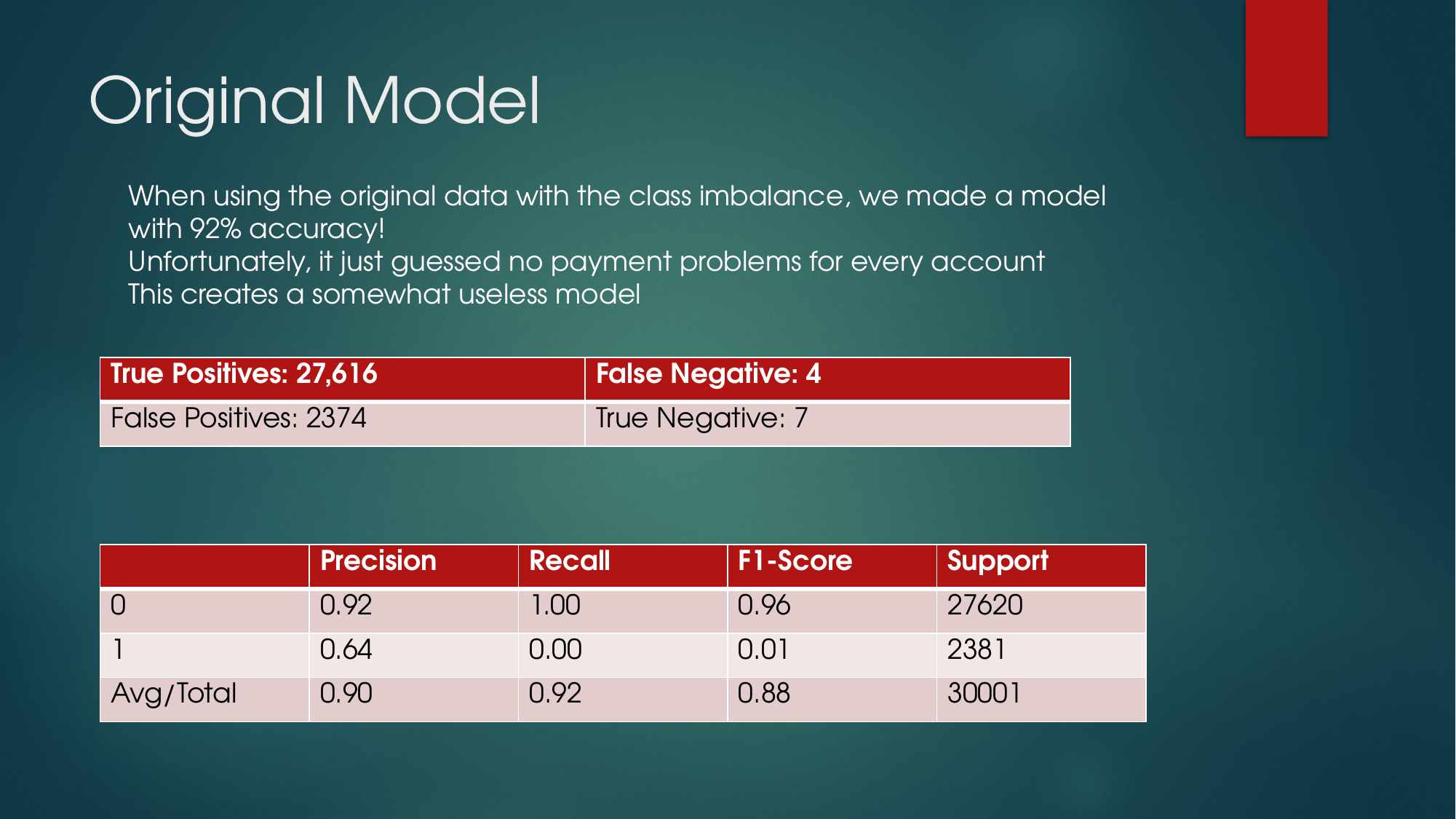

# Original Model
When using the original data with the class imbalance, we made a model with 92% accuracy!
Unfortunately, it just guessed no payment problems for every account
This creates a somewhat useless model
| True Positives: 27,616 | False Negative: 4 |
| --- | --- |
| False Positives: 2374 | True Negative: 7 |
|  | Precision | Recall | F1-Score | Support |
| --- | --- | --- | --- | --- |
| 0 | 0.92 | 1.00 | 0.96 | 27620 |
| 1 | 0.64 | 0.00 | 0.01 | 2381 |
| Avg/Total | 0.90 | 0.92 | 0.88 | 30001 |